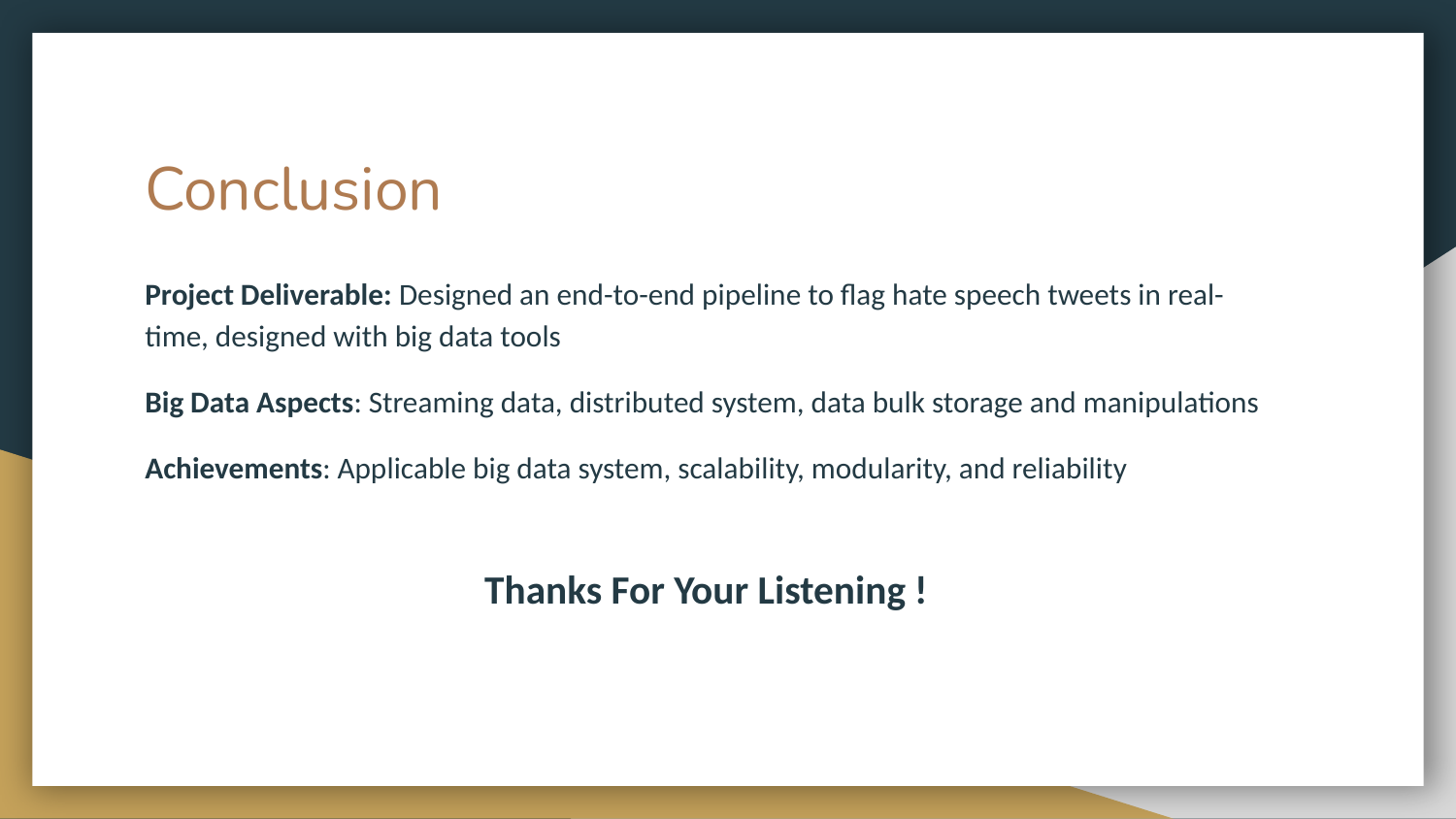

# Conclusion
Project Deliverable: Designed an end-to-end pipeline to flag hate speech tweets in real-time, designed with big data tools
Big Data Aspects: Streaming data, distributed system, data bulk storage and manipulations
Achievements: Applicable big data system, scalability, modularity, and reliability
Thanks For Your Listening !